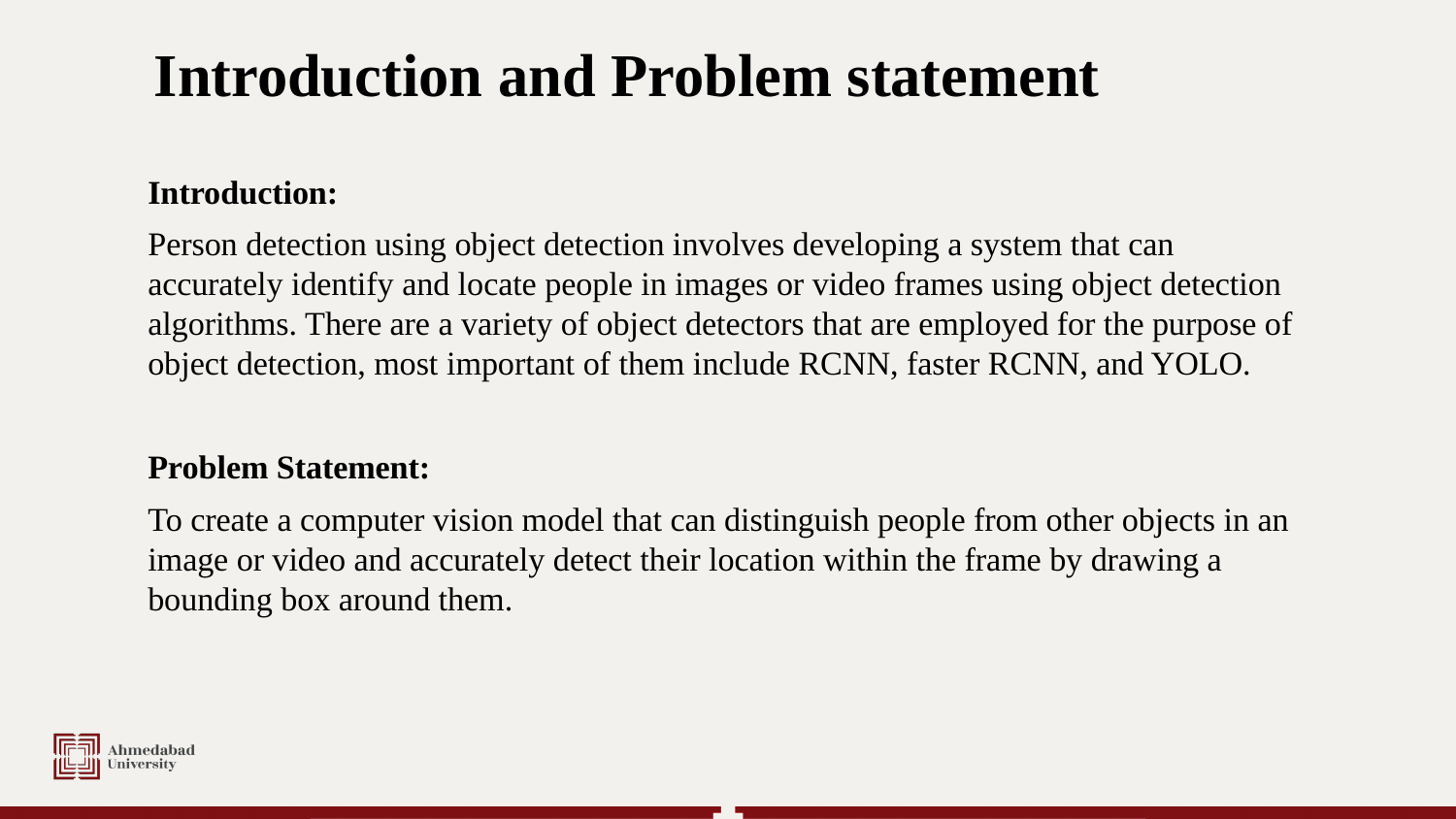

# Introduction and Problem statement
Introduction:
Person detection using object detection involves developing a system that can accurately identify and locate people in images or video frames using object detection algorithms. There are a variety of object detectors that are employed for the purpose of object detection, most important of them include RCNN, faster RCNN, and YOLO.

Problem Statement:
To create a computer vision model that can distinguish people from other objects in an image or video and accurately detect their location within the frame by drawing a bounding box around them.